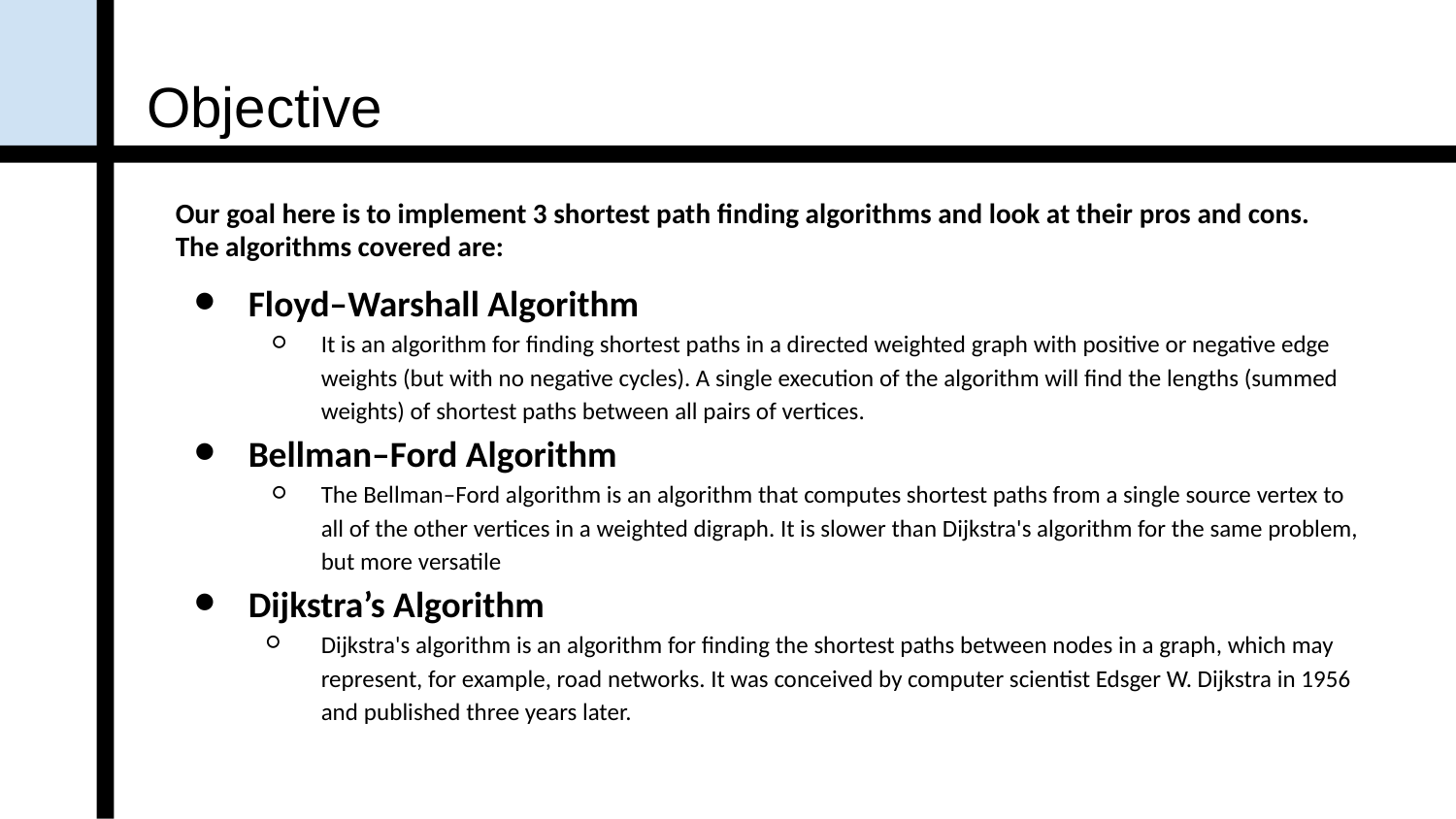

# Objective
Our goal here is to implement 3 shortest path finding algorithms and look at their pros and cons.
The algorithms covered are:

Floyd–Warshall Algorithm
It is an algorithm for finding shortest paths in a directed weighted graph with positive or negative edge weights (but with no negative cycles). A single execution of the algorithm will find the lengths (summed weights) of shortest paths between all pairs of vertices.
Bellman–Ford Algorithm
The Bellman–Ford algorithm is an algorithm that computes shortest paths from a single source vertex to all of the other vertices in a weighted digraph. It is slower than Dijkstra's algorithm for the same problem, but more versatile
Dijkstra’s Algorithm
Dijkstra's algorithm is an algorithm for finding the shortest paths between nodes in a graph, which may represent, for example, road networks. It was conceived by computer scientist Edsger W. Dijkstra in 1956 and published three years later.